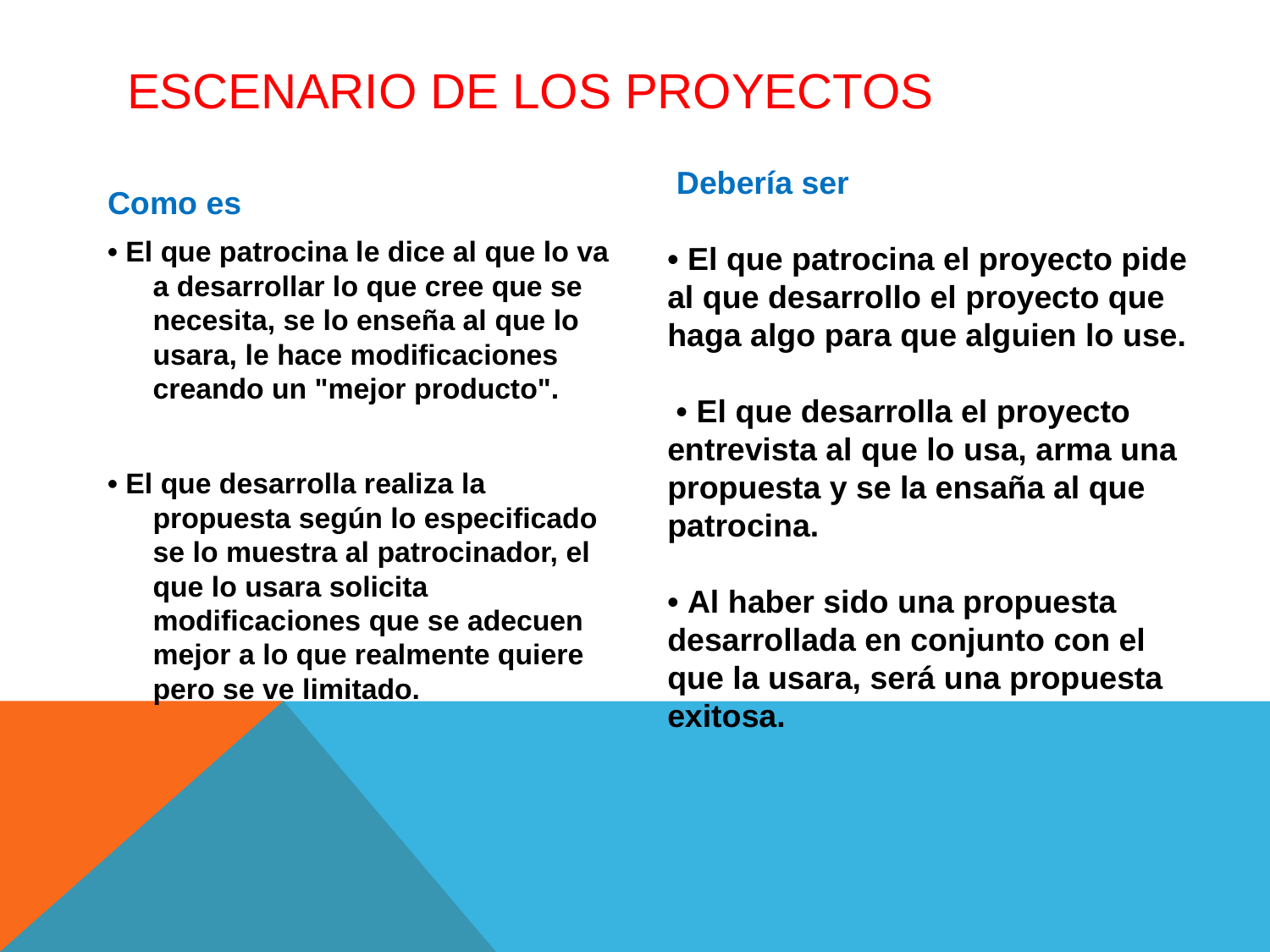

# Escenario de los proyectos
 Debería ser

• El que patrocina el proyecto pide al que desarrollo el proyecto que haga algo para que alguien lo use.

 • El que desarrolla el proyecto entrevista al que lo usa, arma una propuesta y se la ensaña al que patrocina.

• Al haber sido una propuesta desarrollada en conjunto con el que la usara, será una propuesta exitosa.
Como es
• El que patrocina le dice al que lo va a desarrollar lo que cree que se necesita, se lo enseña al que lo usara, le hace modificaciones creando un "mejor producto".

• El que desarrolla realiza la propuesta según lo especificado se lo muestra al patrocinador, el que lo usara solicita modificaciones que se adecuen mejor a lo que realmente quiere pero se ve limitado.